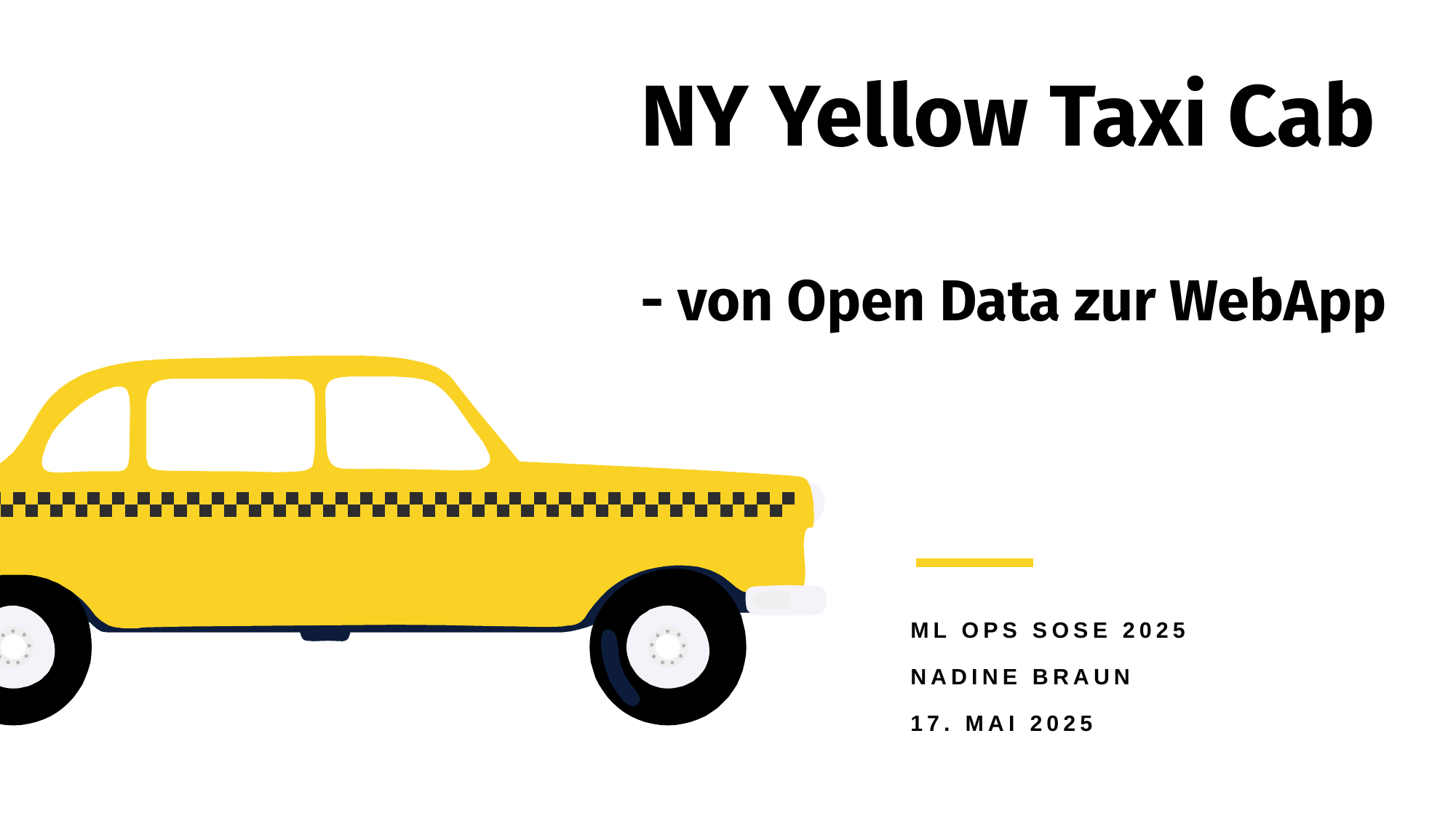

# NY Yellow Taxi Cab - von Open Data zur WebApp

ML Ops Sose 2025
Nadine Braun
17. Mai 2025